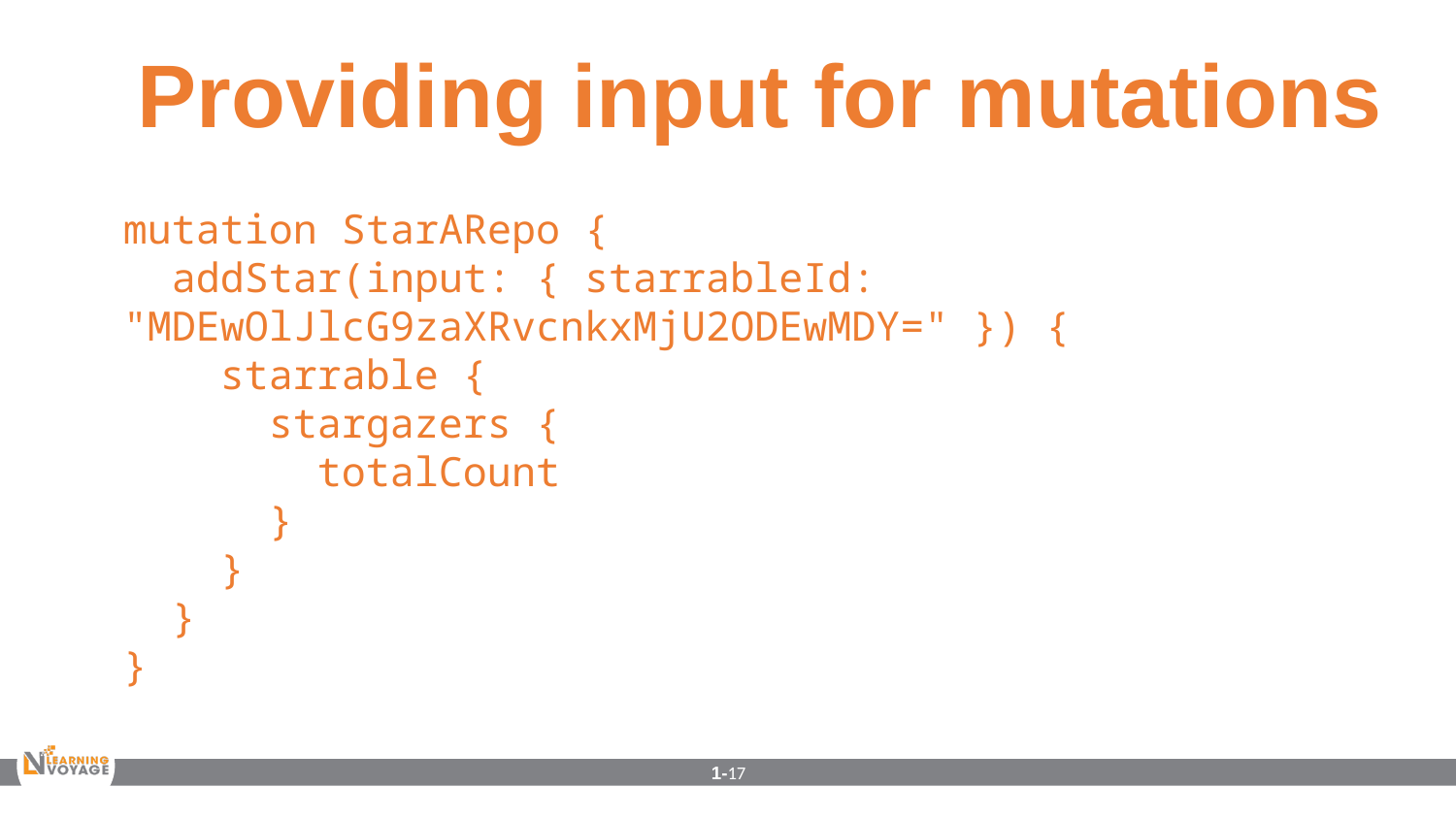

Providing input for mutations
mutation StarARepo {
  addStar(input: { starrableId: "MDEwOlJlcG9zaXRvcnkxMjU2ODEwMDY=" }) {
    starrable {
      stargazers {
        totalCount
      }
    }
  }
}
1-17